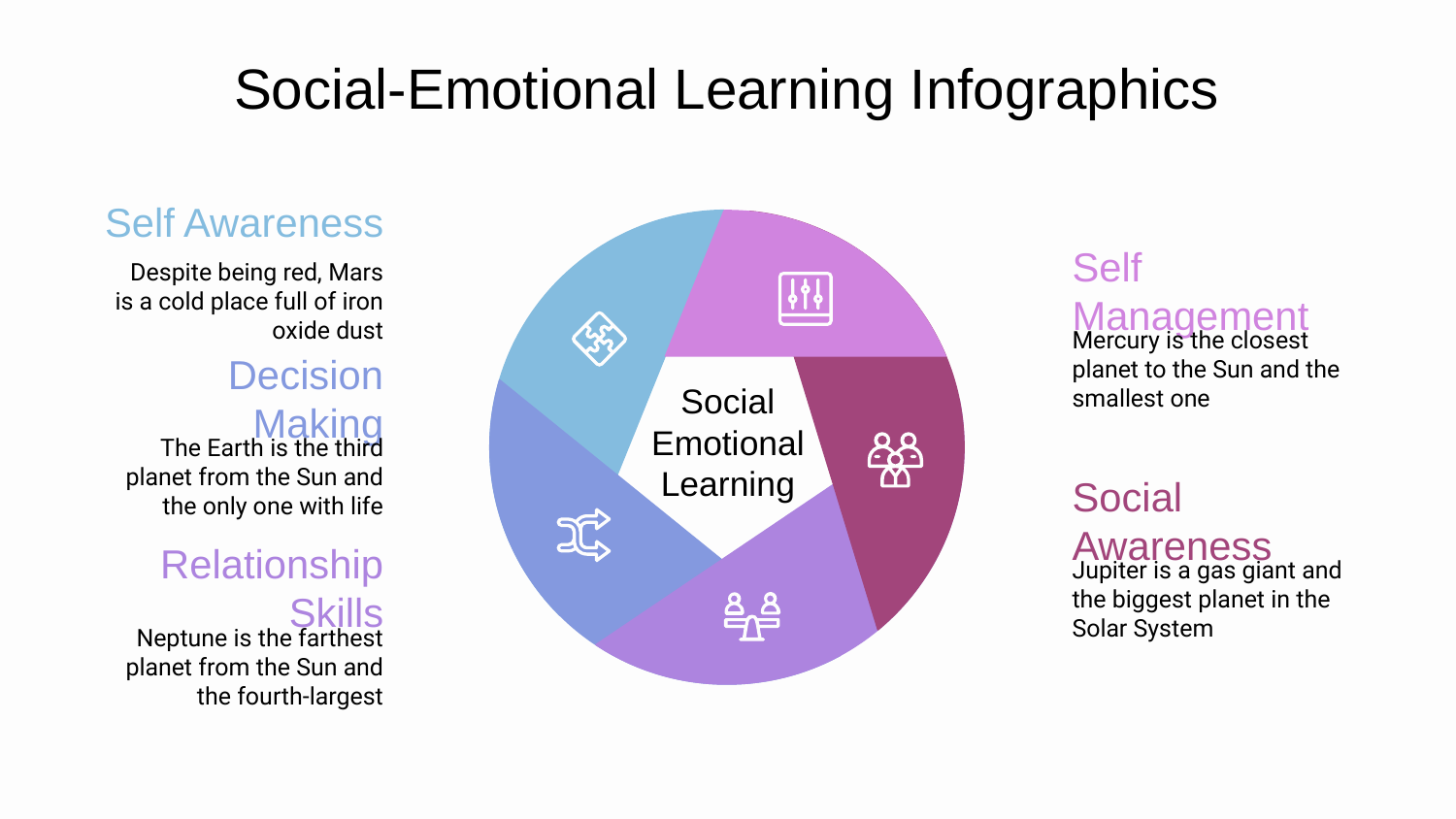

# Social-Emotional Learning Infographics
Self Awareness
Despite being red, Mars is a cold place full of iron oxide dust

Social Emotional
Learning

Self Management
Mercury is the closest planet to the Sun and the smallest one

Decision Making
The Earth is the third planet from the Sun and the only one with life

Social Awareness
Jupiter is a gas giant and the biggest planet in the Solar System

Relationship Skills
Neptune is the farthest planet from the Sun and the fourth-largest